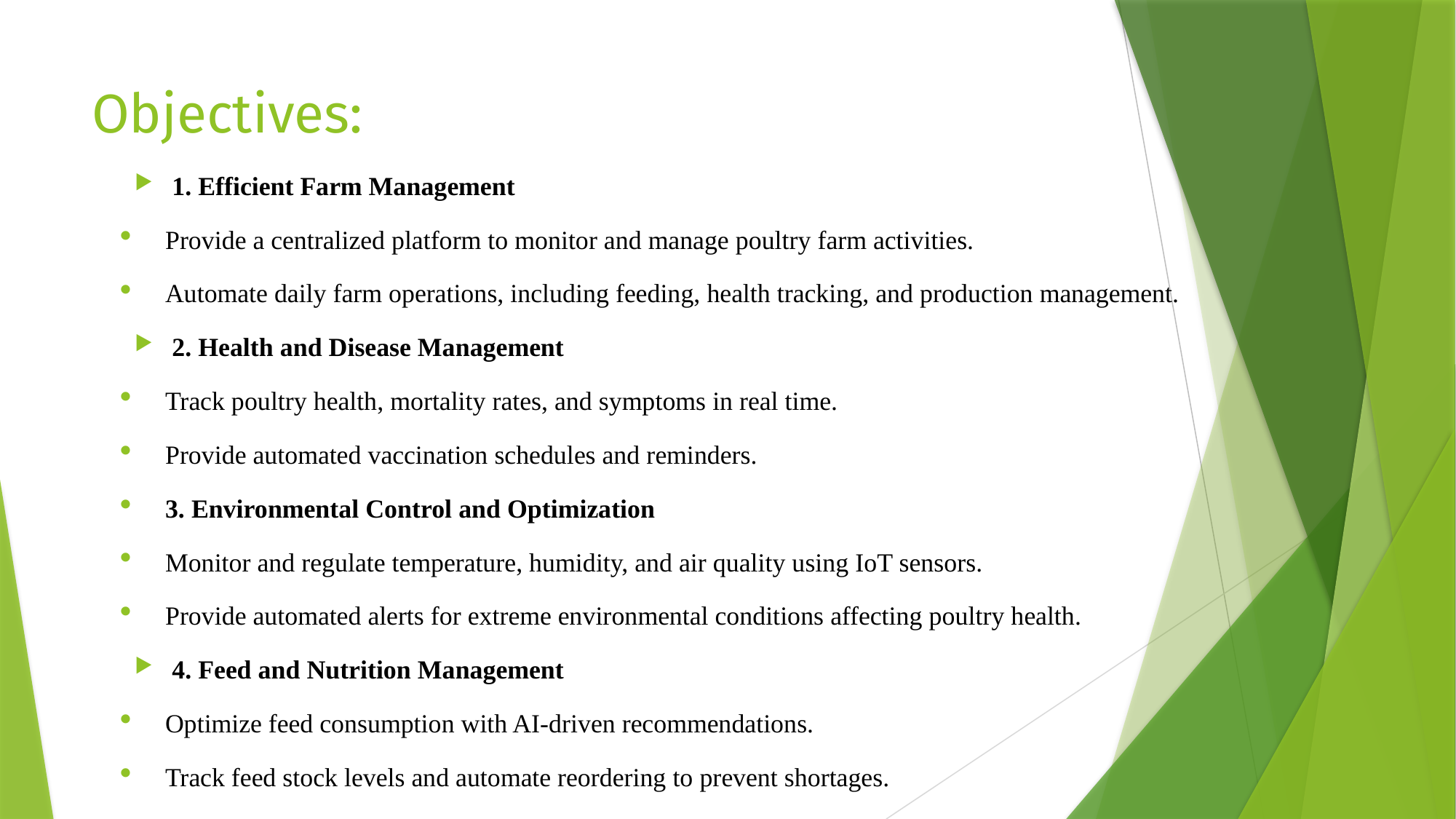

# Objectives:
1. Efficient Farm Management
Provide a centralized platform to monitor and manage poultry farm activities.
Automate daily farm operations, including feeding, health tracking, and production management.
2. Health and Disease Management
Track poultry health, mortality rates, and symptoms in real time.
Provide automated vaccination schedules and reminders.
3. Environmental Control and Optimization
Monitor and regulate temperature, humidity, and air quality using IoT sensors.
Provide automated alerts for extreme environmental conditions affecting poultry health.
4. Feed and Nutrition Management
Optimize feed consumption with AI-driven recommendations.
Track feed stock levels and automate reordering to prevent shortages.